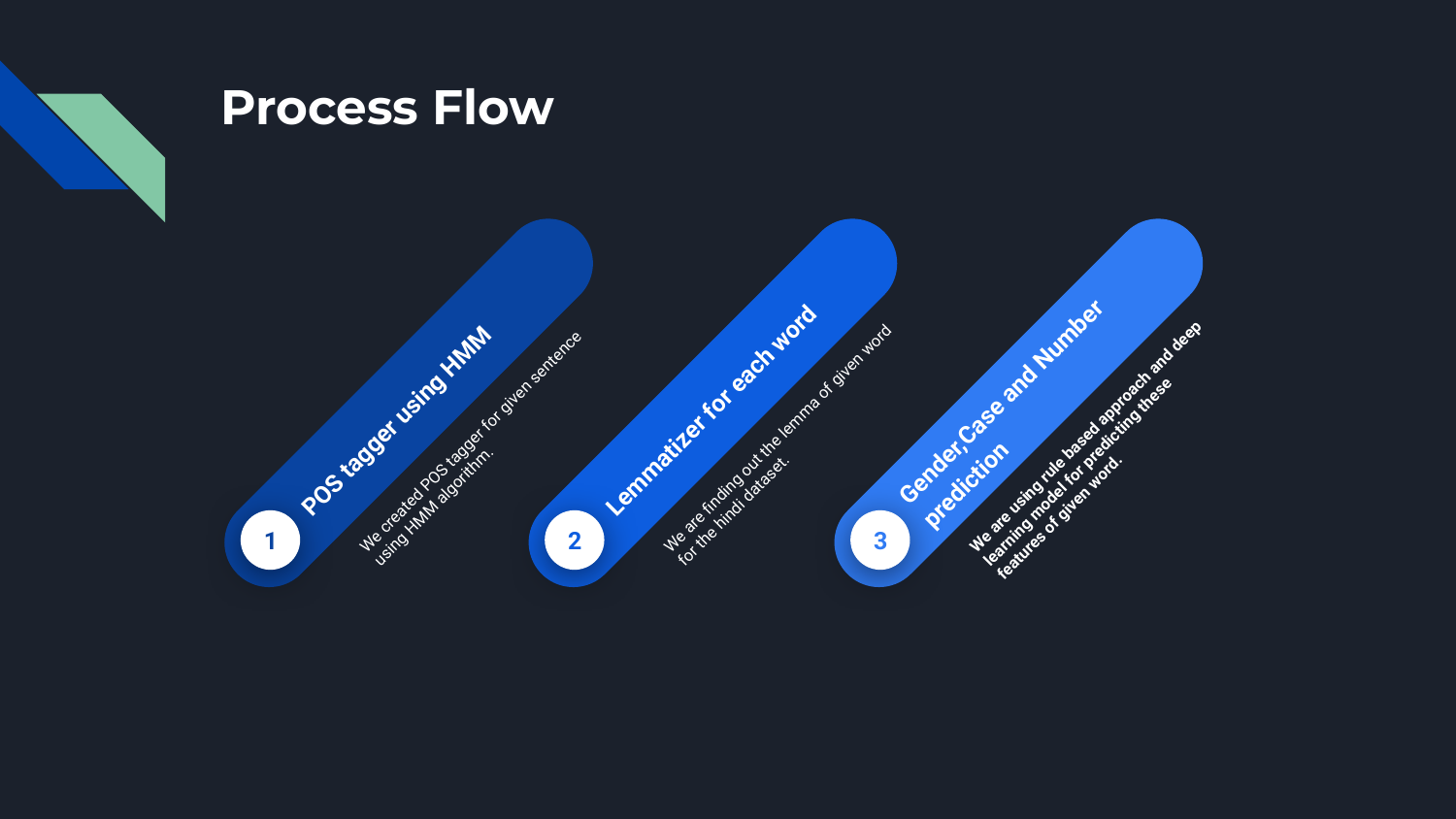

# Process Flow

POS tagger using HMM
We created POS tagger for given sentence using HMM algorithm.
1

Lemmatizer for each word
We are finding out the lemma of given word for the hindi dataset.
2

Gender,Case and Number prediction
We are using rule based approach and deep learning model for predicting these features of given word.
3